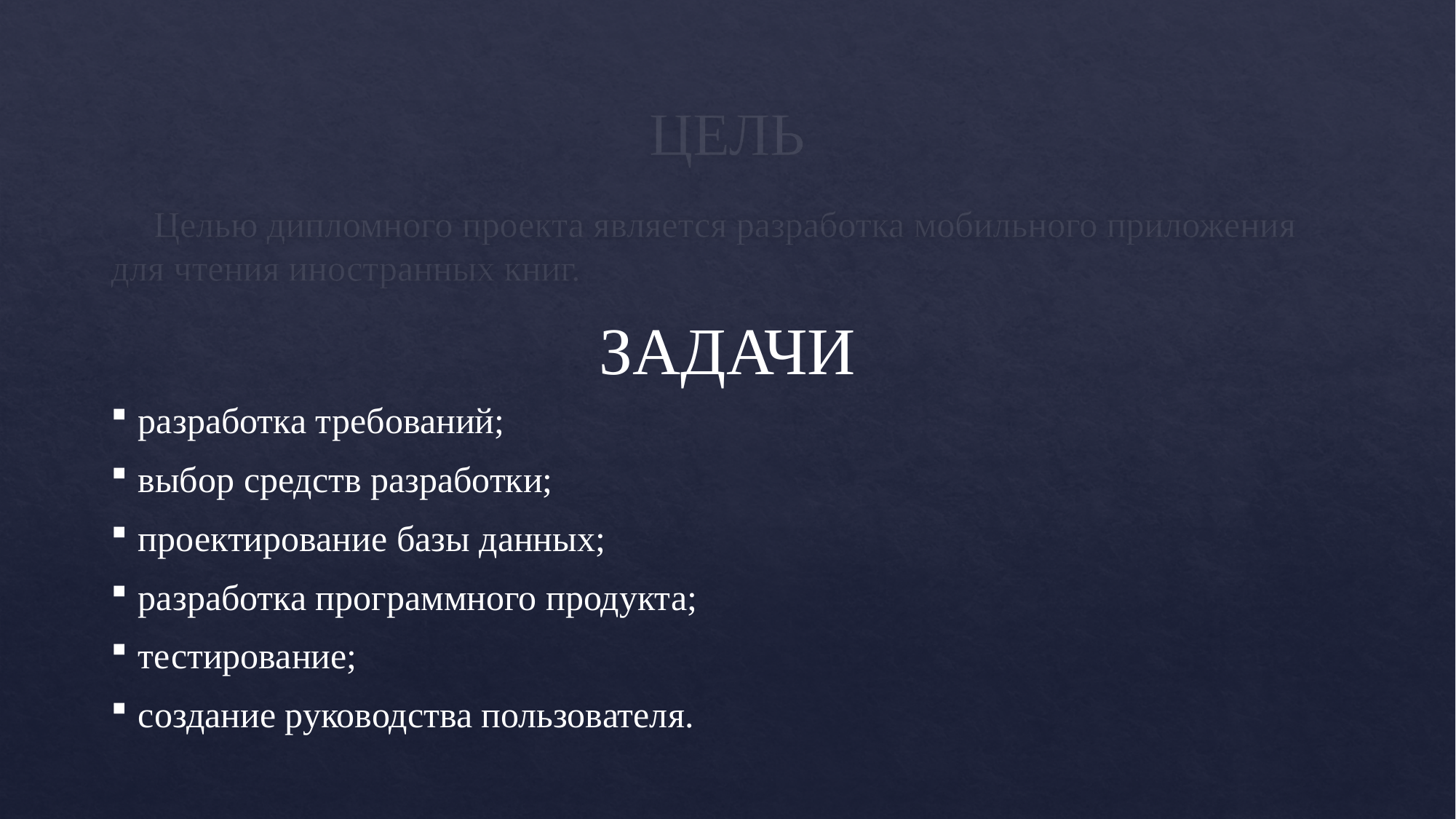

# ЦЕЛЬ
Целью дипломного проекта является разработка мобильного приложения для чтения иностранных книг.
ЗАДАЧИ
разработка требований;
выбор средств разработки;
проектирование базы данных;
разработка программного продукта;
тестирование;
создание руководства пользователя.